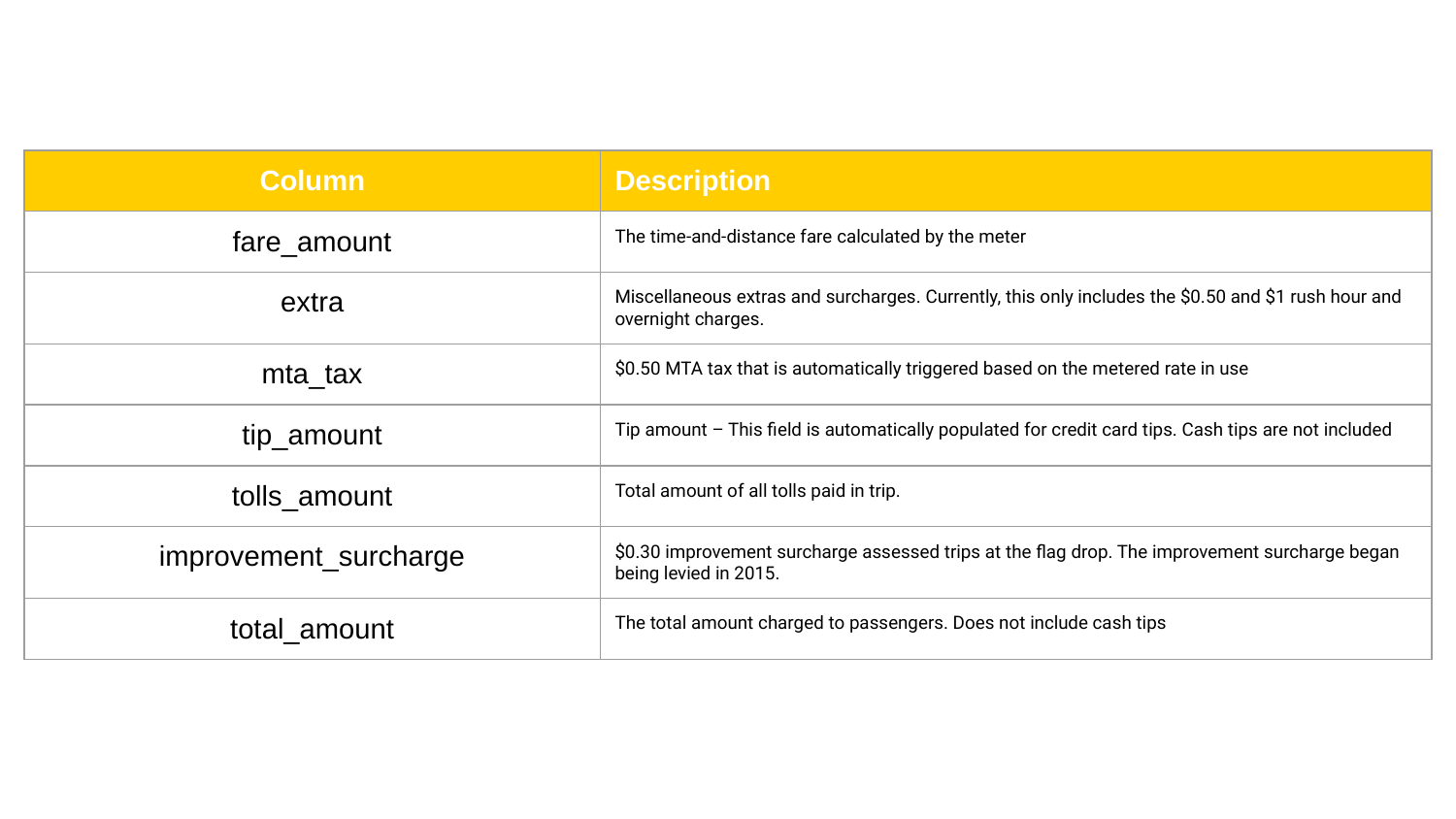

| Column | Description |
| --- | --- |
| fare\_amount | The time-and-distance fare calculated by the meter |
| extra | Miscellaneous extras and surcharges. Currently, this only includes the $0.50 and $1 rush hour and overnight charges. |
| mta\_tax | $0.50 MTA tax that is automatically triggered based on the metered rate in use |
| tip\_amount | Tip amount – This field is automatically populated for credit card tips. Cash tips are not included |
| tolls\_amount | Total amount of all tolls paid in trip. |
| improvement\_surcharge | $0.30 improvement surcharge assessed trips at the flag drop. The improvement surcharge began being levied in 2015. |
| total\_amount | The total amount charged to passengers. Does not include cash tips |